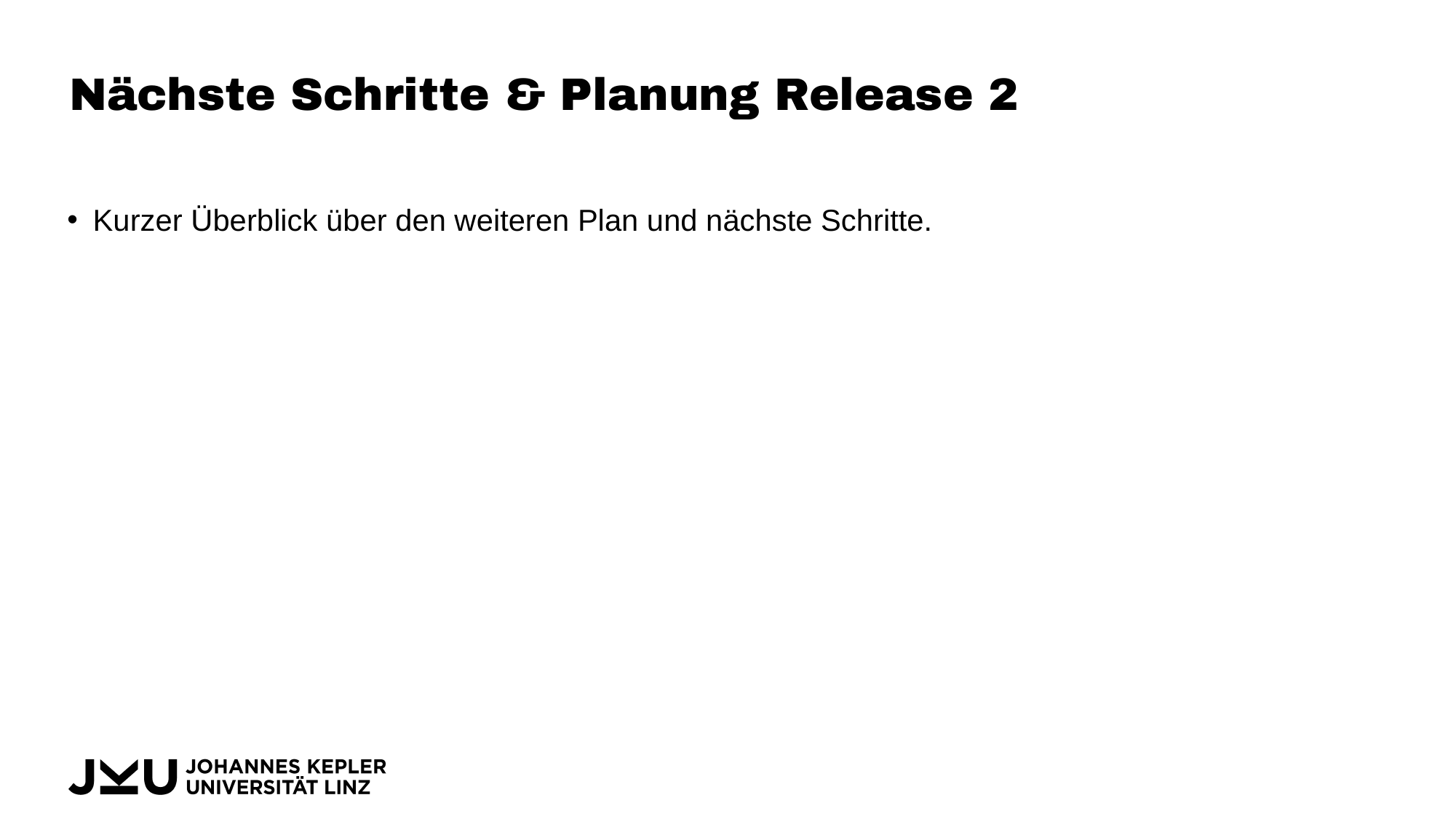

# Nächste Schritte & Planung Release 2
Kurzer Überblick über den weiteren Plan und nächste Schritte.